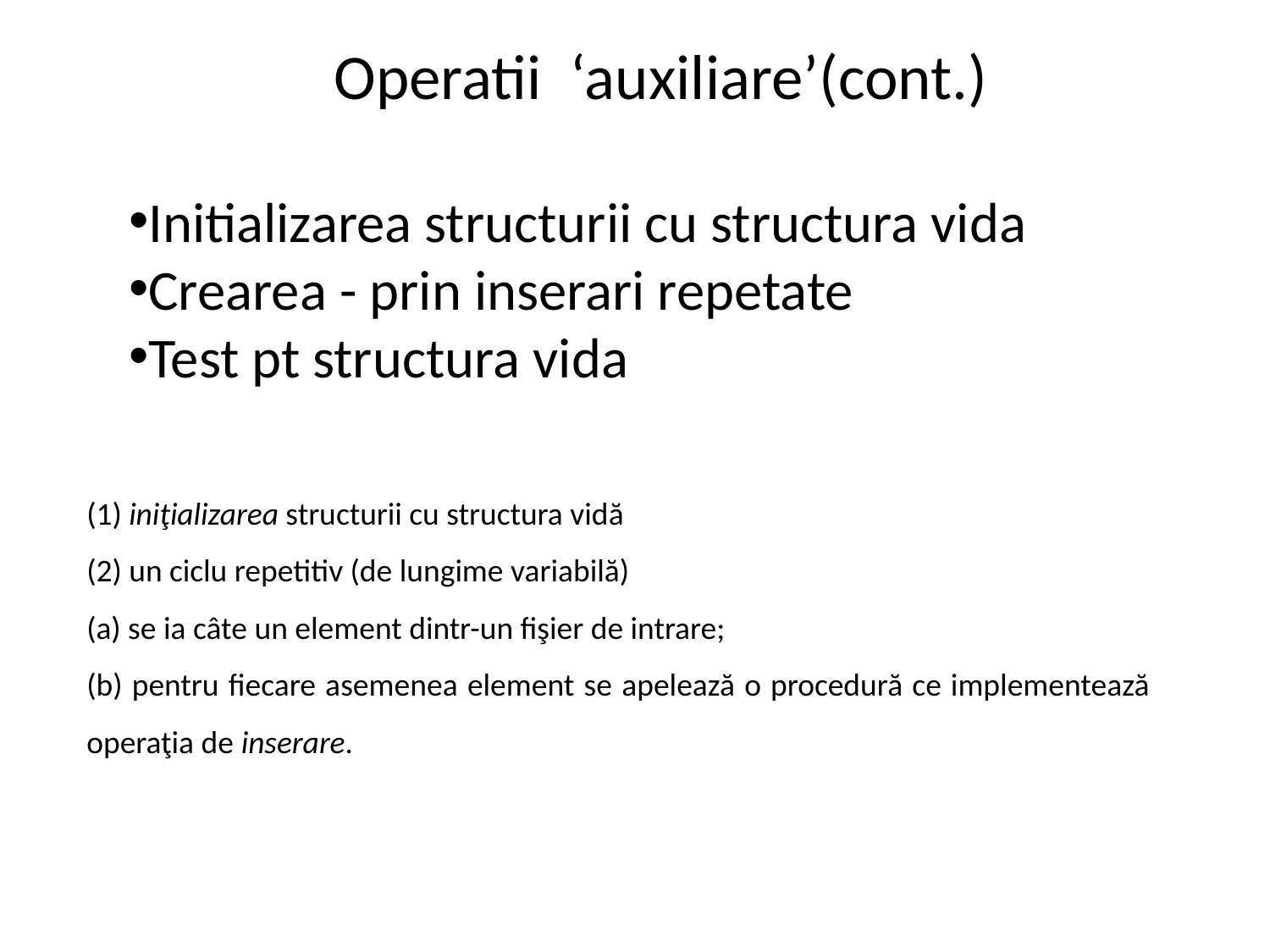

Operatii  ‘auxiliare’(cont.)
Initializarea structurii cu structura vida
Crearea - prin inserari repetate
Test pt structura vida

(1) iniţializarea structurii cu structura vidă
(2) un ciclu repetitiv (de lungime variabilă)
(a) se ia câte un element dintr-un fişier de intrare;
(b) pentru fiecare asemenea element se apelează o procedură ce implementează operaţia de inserare.